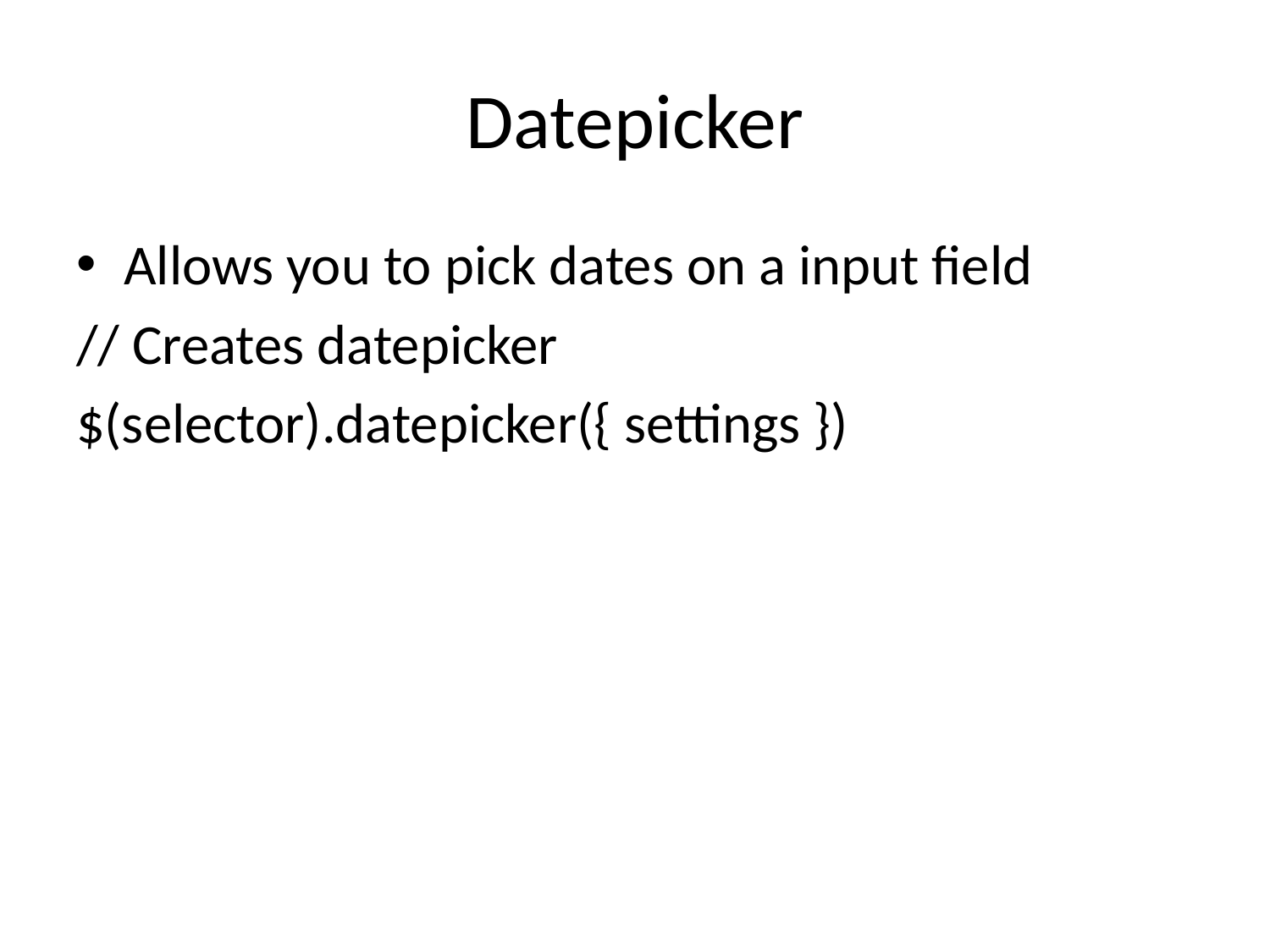

# Datepicker
Allows you to pick dates on a input field
// Creates datepicker
$(selector).datepicker({ settings })